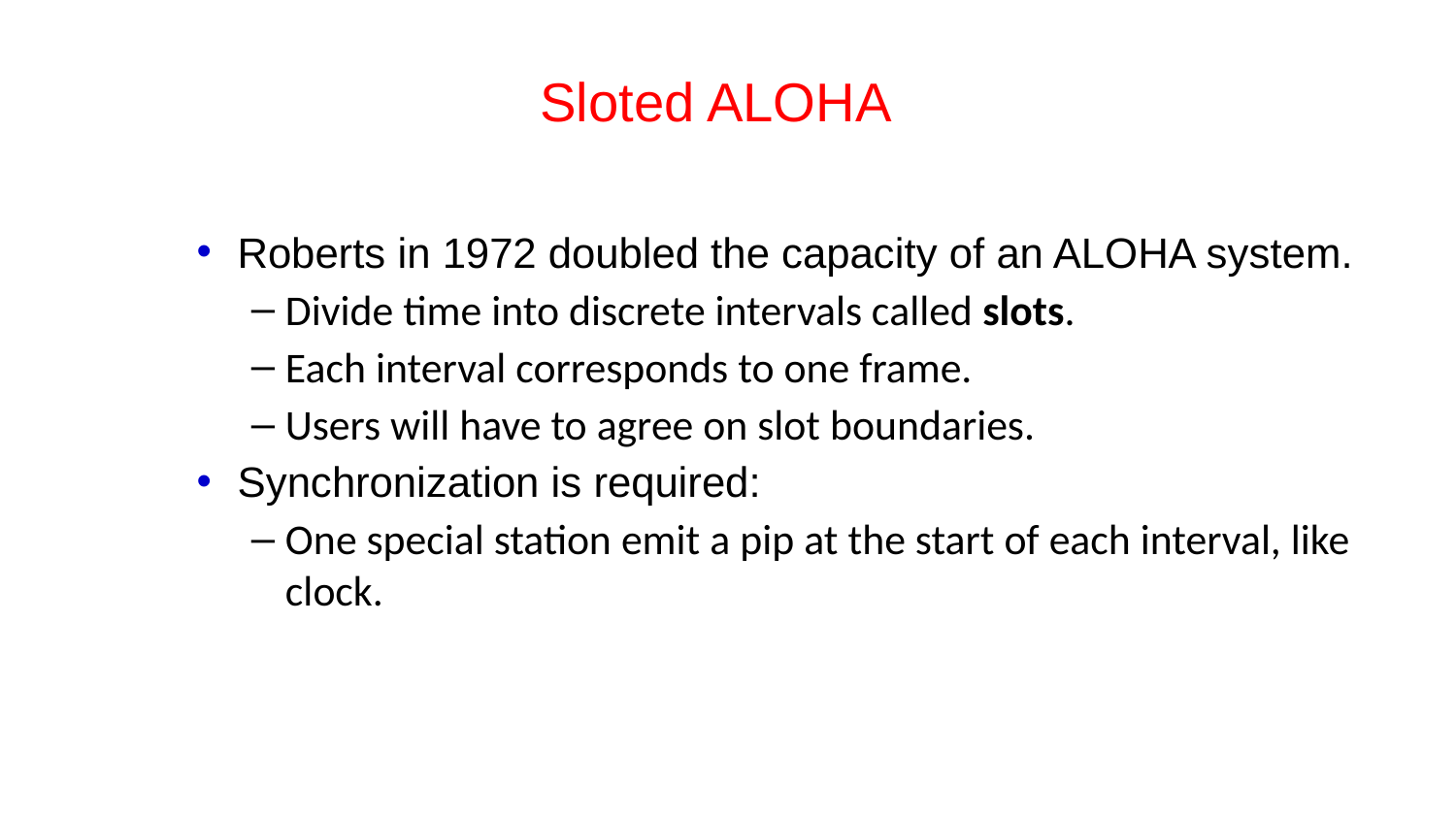

# Sloted ALOHA
Roberts in 1972 doubled the capacity of an ALOHA system.
Divide time into discrete intervals called slots.
Each interval corresponds to one frame.
Users will have to agree on slot boundaries.
Synchronization is required:
One special station emit a pip at the start of each interval, like clock.